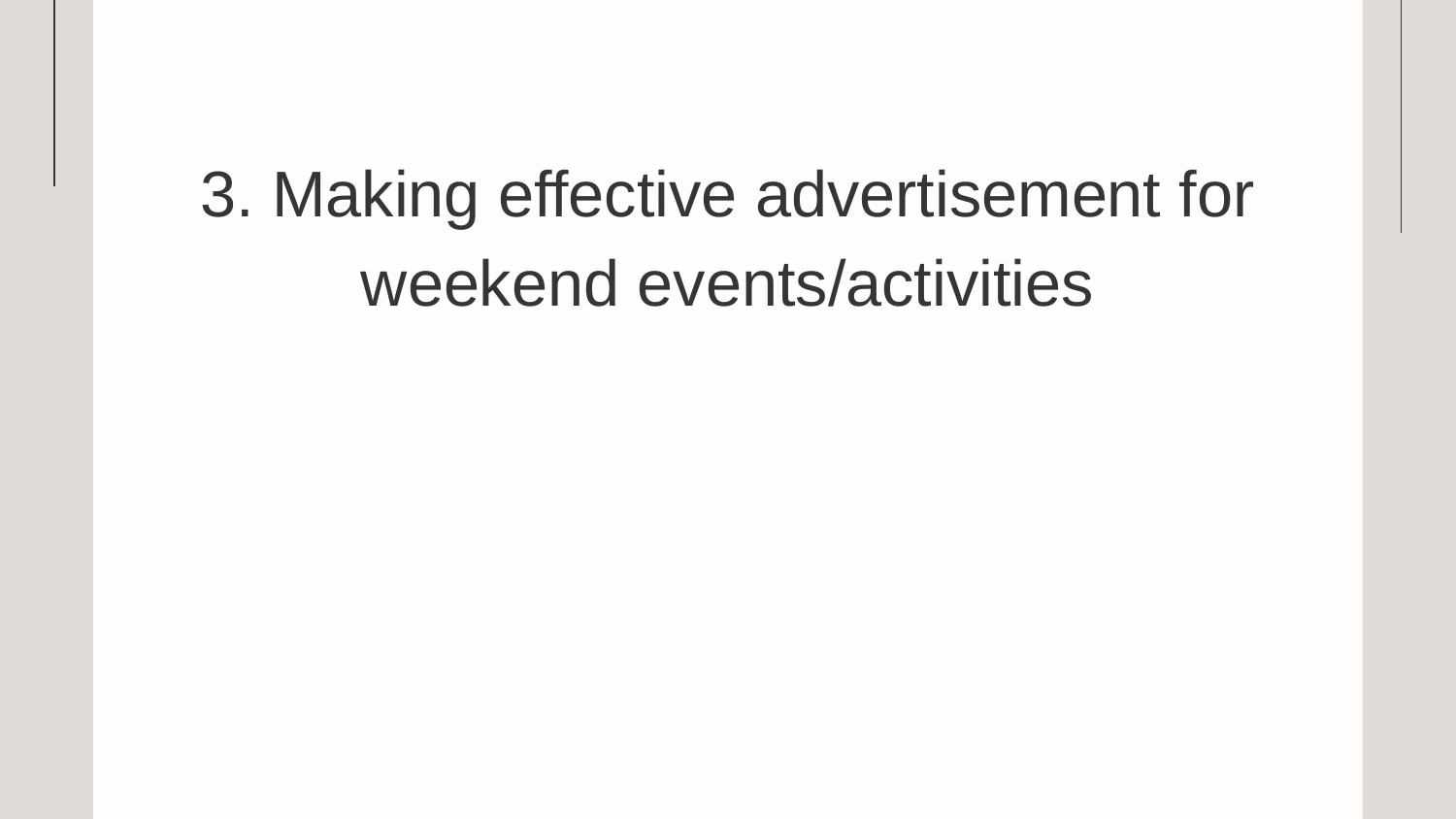

3. Making effective advertisement for weekend events/activities